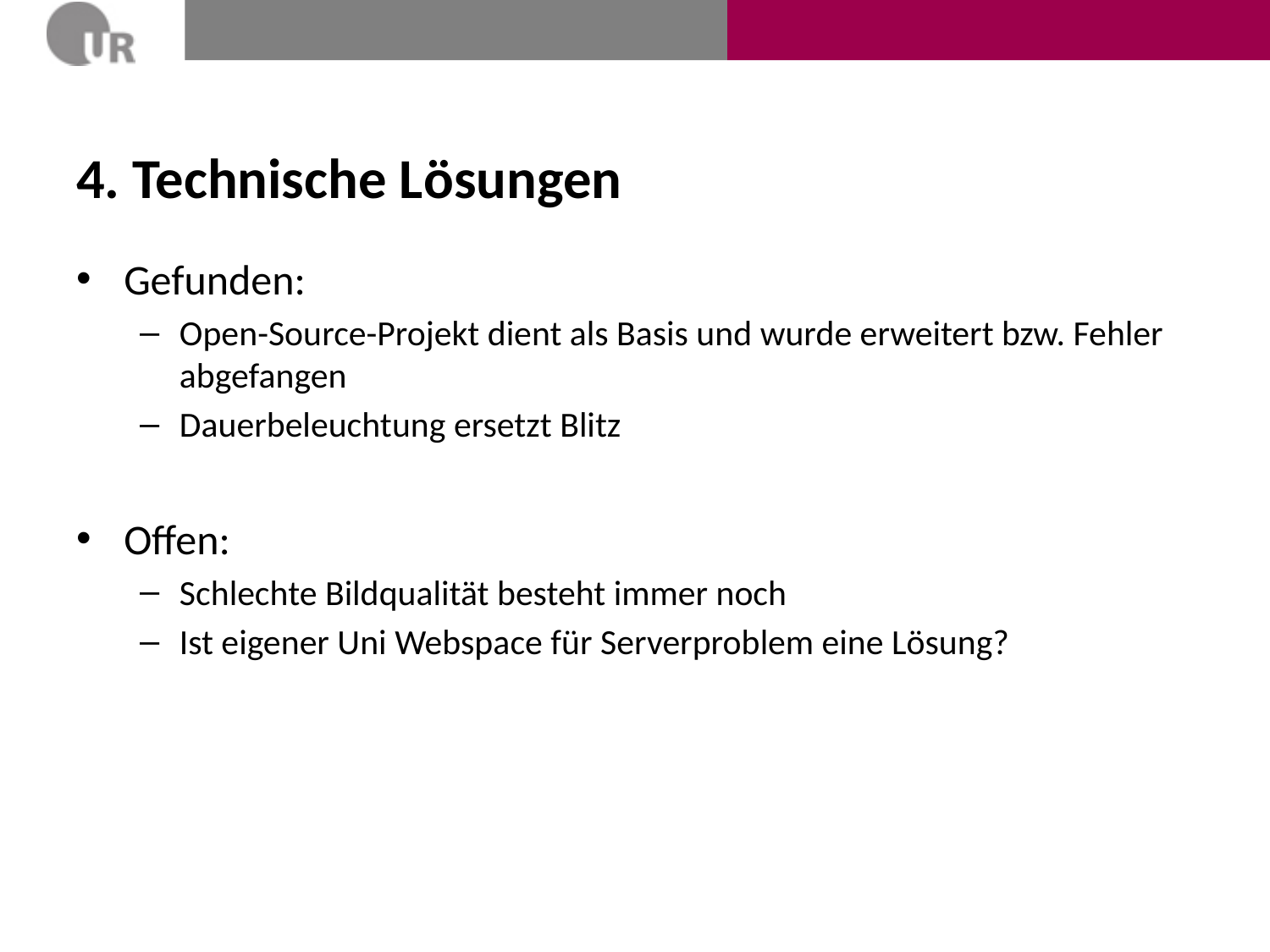

# 4. Technische Lösungen
Gefunden:
Open-Source-Projekt dient als Basis und wurde erweitert bzw. Fehler abgefangen
Dauerbeleuchtung ersetzt Blitz

Offen:
Schlechte Bildqualität besteht immer noch
Ist eigener Uni Webspace für Serverproblem eine Lösung?